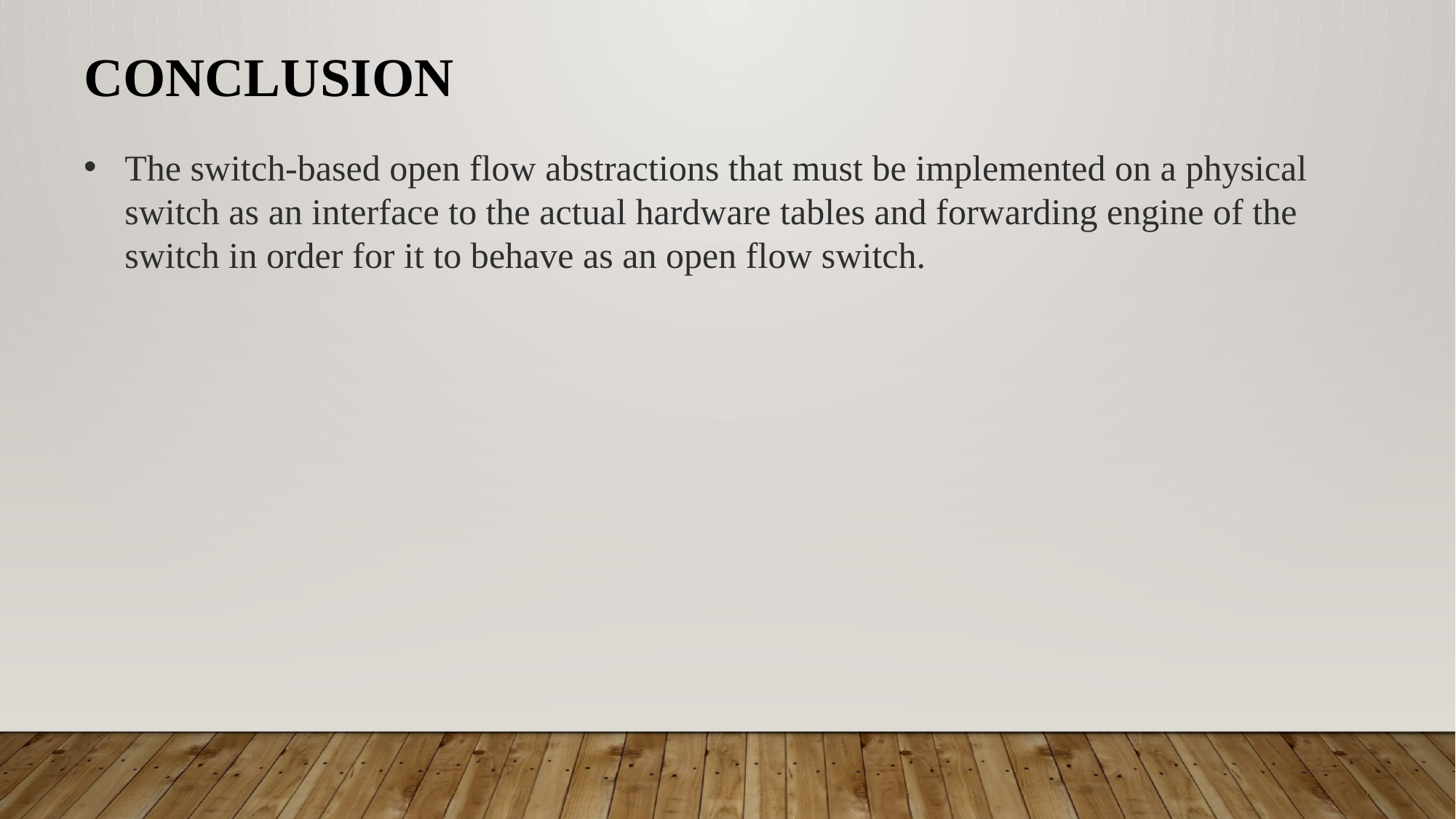

CONCLUSION
The switch-based open flow abstractions that must be implemented on a physical switch as an interface to the actual hardware tables and forwarding engine of the switch in order for it to behave as an open flow switch.